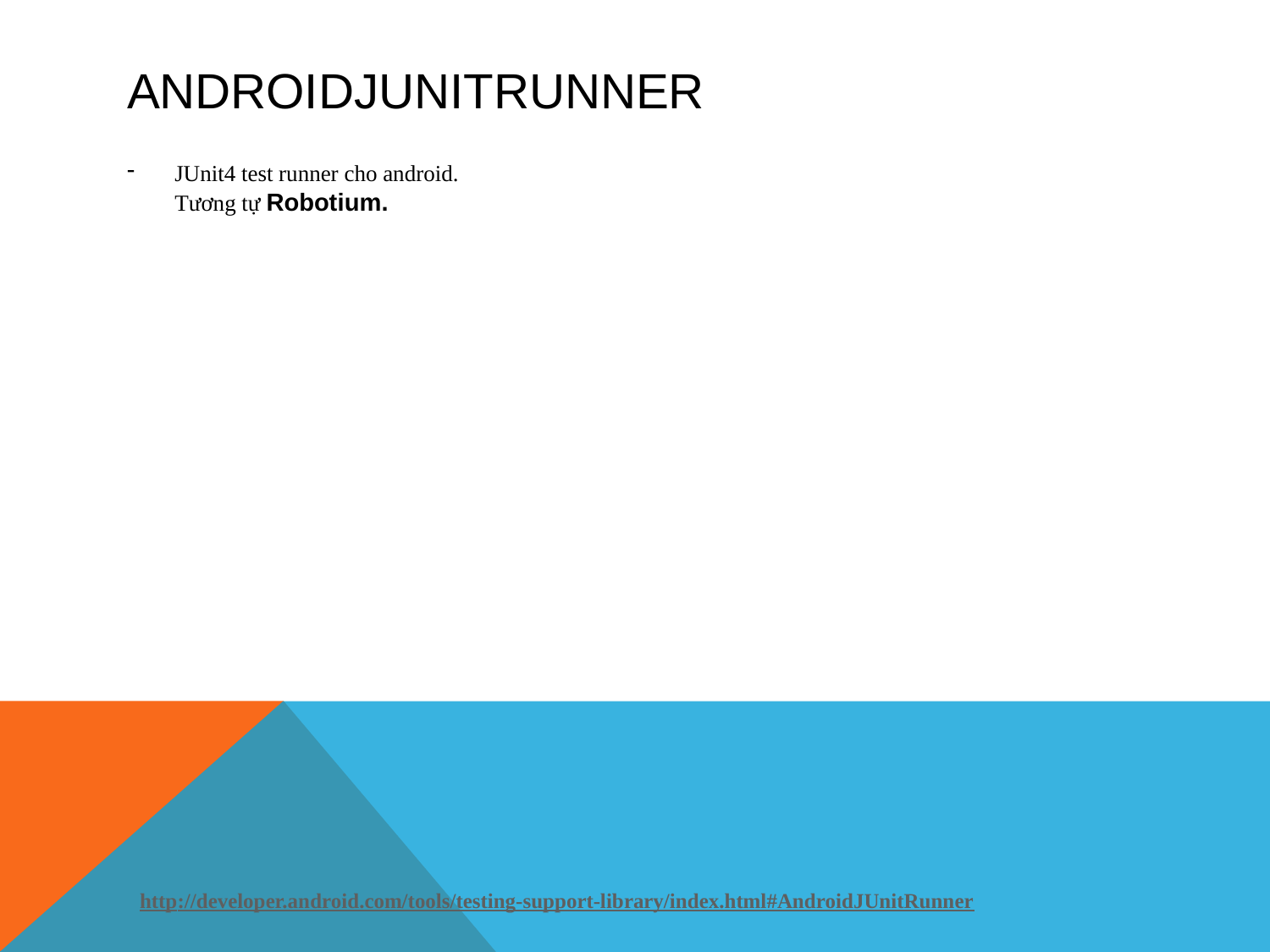

# AndroidJUnitRunner
JUnit4 test runner cho android.
Tương tự Robotium.

http://developer.android.com/tools/testing-support-library/index.html#AndroidJUnitRunner